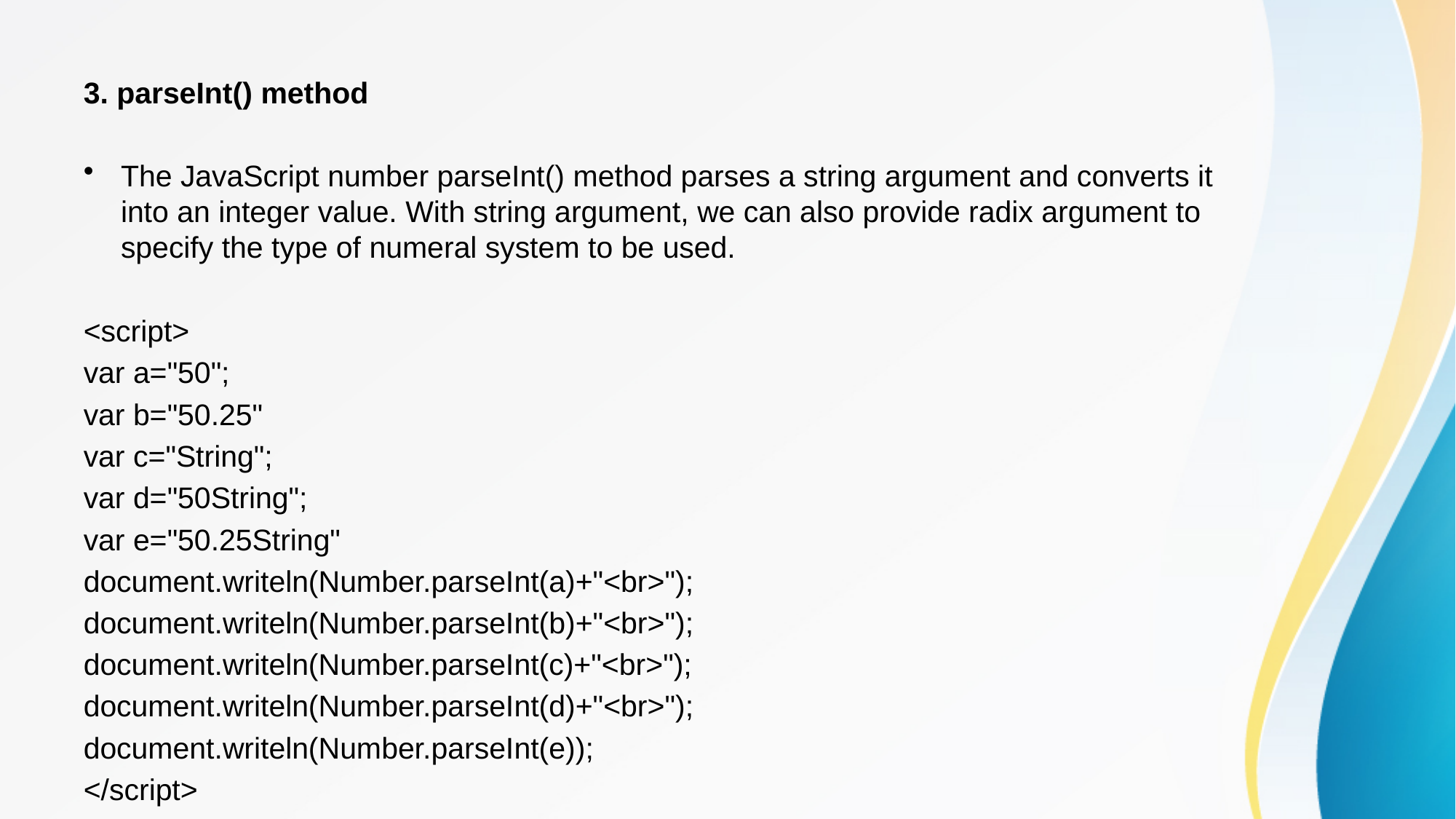

3. parseInt() method

The JavaScript number parseInt() method parses a string argument and converts it into an integer value. With string argument, we can also provide radix argument to specify the type of numeral system to be used.

<script>
var a="50";
var b="50.25"
var c="String";
var d="50String";
var e="50.25String"
document.writeln(Number.parseInt(a)+"<br>");
document.writeln(Number.parseInt(b)+"<br>");
document.writeln(Number.parseInt(c)+"<br>");
document.writeln(Number.parseInt(d)+"<br>");
document.writeln(Number.parseInt(e));
</script>